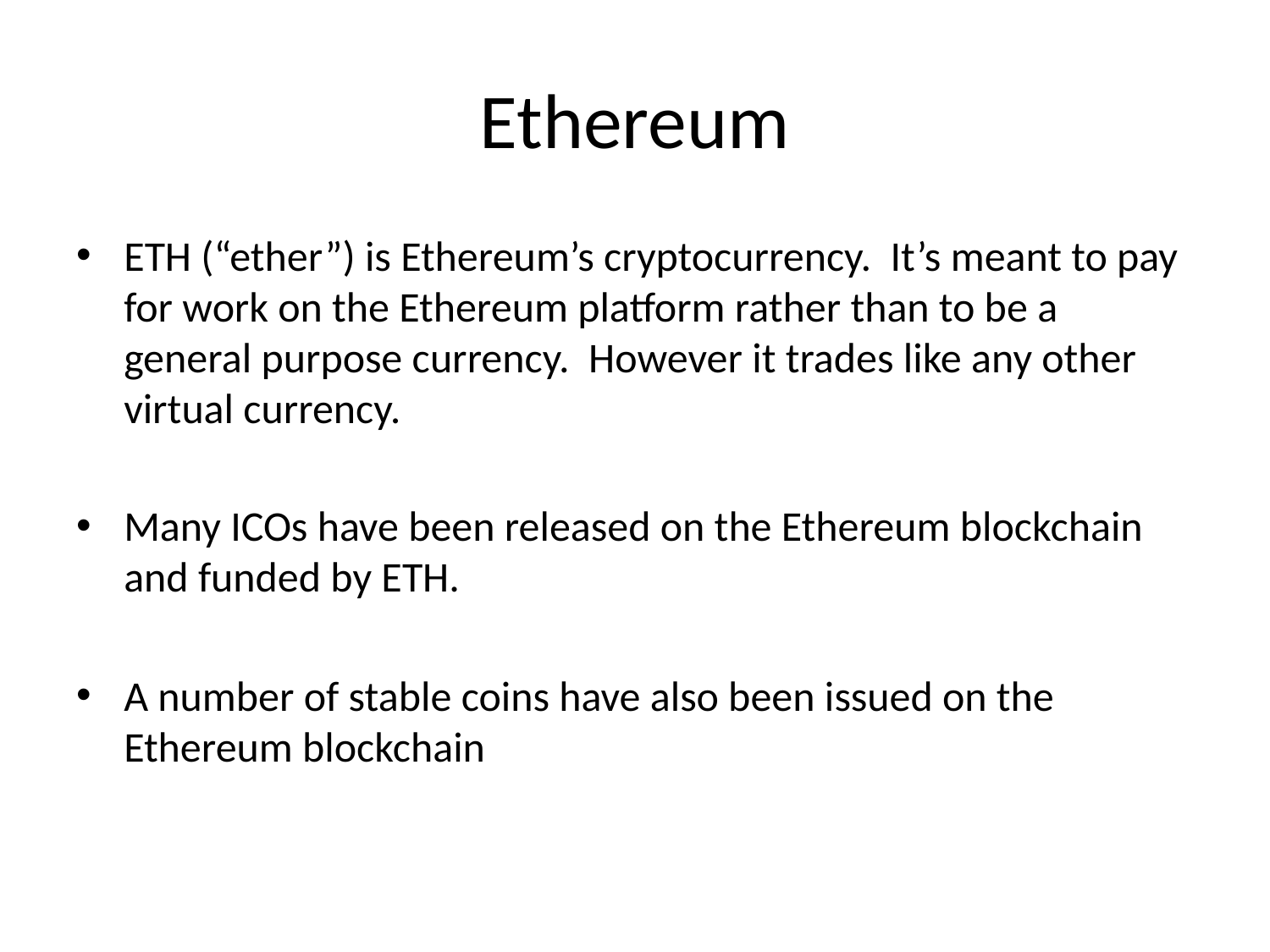

# Ethereum
ETH (“ether”) is Ethereum’s cryptocurrency.  It’s meant to pay for work on the Ethereum platform rather than to be a general purpose currency.  However it trades like any other virtual currency.

Many ICOs have been released on the Ethereum blockchain and funded by ETH.

A number of stable coins have also been issued on the Ethereum blockchain